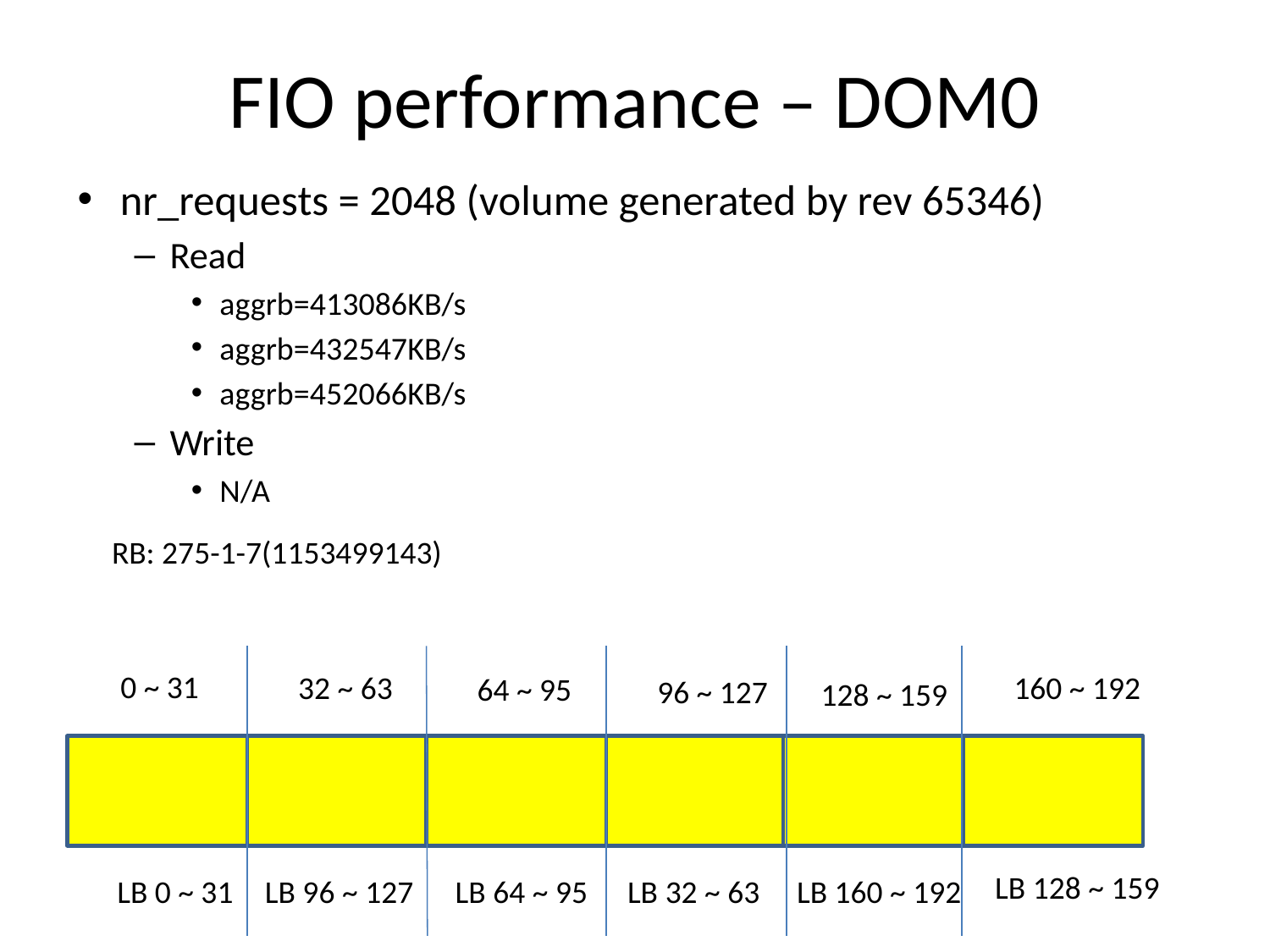

# FIO performance – DOM0
nr_requests = 2048 (volume generated by rev 65346)
Read
aggrb=413086KB/s
aggrb=432547KB/s
aggrb=452066KB/s
Write
N/A
RB: 275-1-7(1153499143)
0 ~ 31
32 ~ 63
160 ~ 192
64 ~ 95
96 ~ 127
128 ~ 159

LB 128 ~ 159
LB 0 ~ 31
LB 96 ~ 127
LB 64 ~ 95
LB 32 ~ 63
LB 160 ~ 192